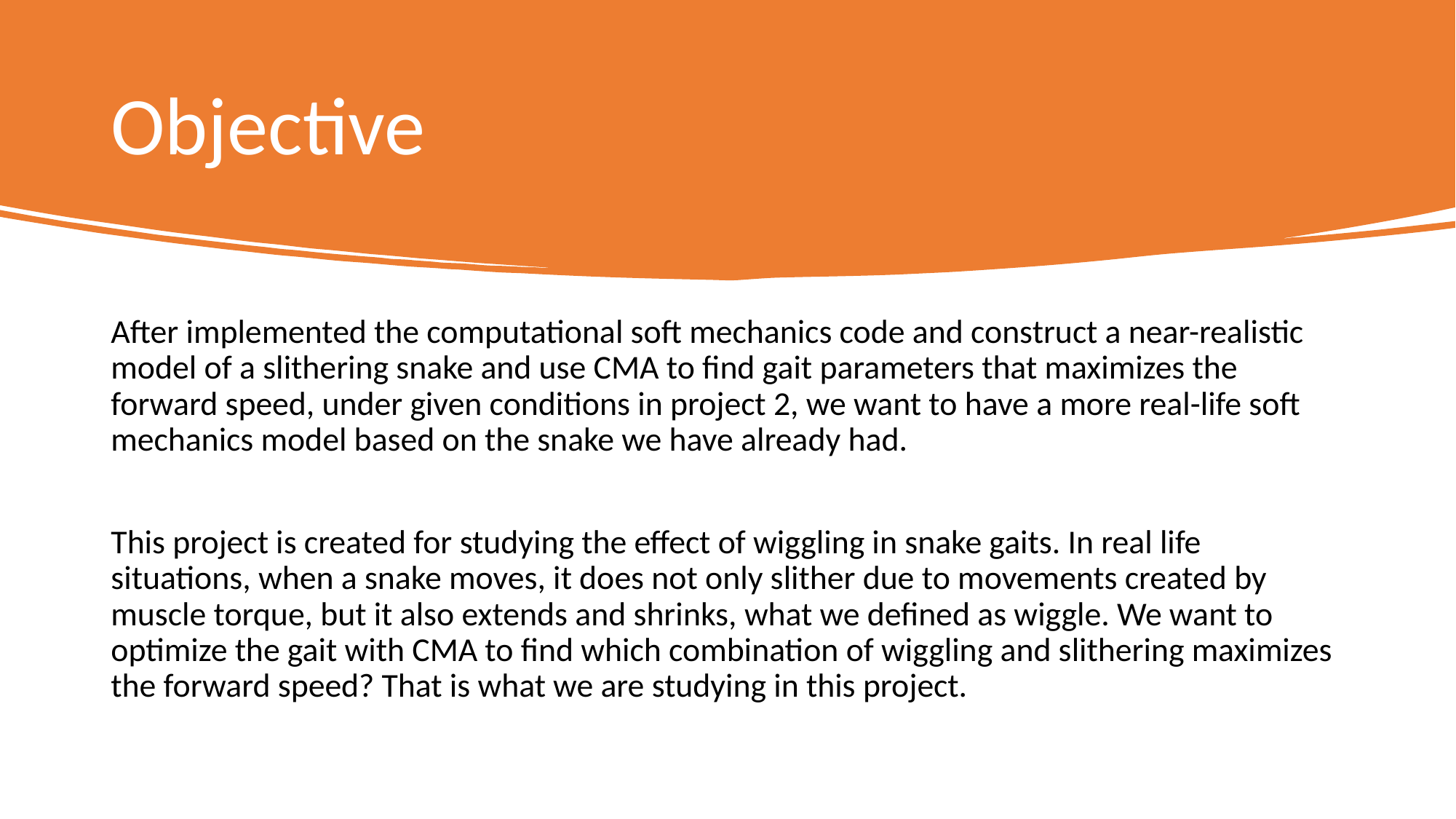

# Objective
After implemented the computational soft mechanics code and construct a near-realistic model of a slithering snake and use CMA to find gait parameters that maximizes the forward speed, under given conditions in project 2, we want to have a more real-life soft mechanics model based on the snake we have already had.

This project is created for studying the effect of wiggling in snake gaits. In real life situations, when a snake moves, it does not only slither due to movements created by muscle torque, but it also extends and shrinks, what we defined as wiggle. We want to optimize the gait with CMA to find which combination of wiggling and slithering maximizes the forward speed? That is what we are studying in this project.